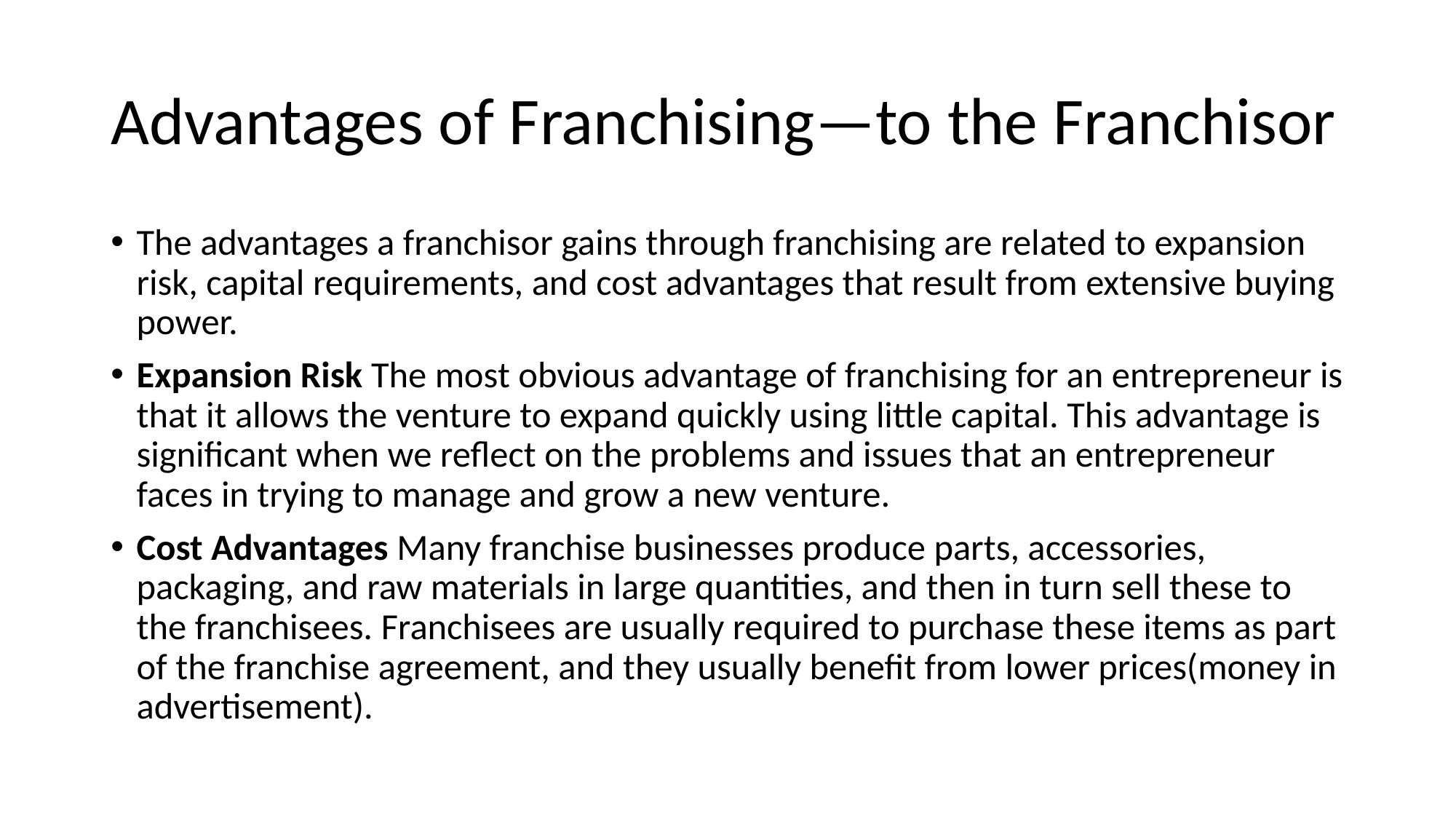

# Advantages of Franchising—to the Franchisor
The advantages a franchisor gains through franchising are related to expansion risk, capital requirements, and cost advantages that result from extensive buying power.
Expansion Risk The most obvious advantage of franchising for an entrepreneur is that it allows the venture to expand quickly using little capital. This advantage is significant when we reflect on the problems and issues that an entrepreneur faces in trying to manage and grow a new venture.
Cost Advantages Many franchise businesses produce parts, accessories, packaging, and raw materials in large quantities, and then in turn sell these to the franchisees. Franchisees are usually required to purchase these items as part of the franchise agreement, and they usually benefit from lower prices(money in advertisement).